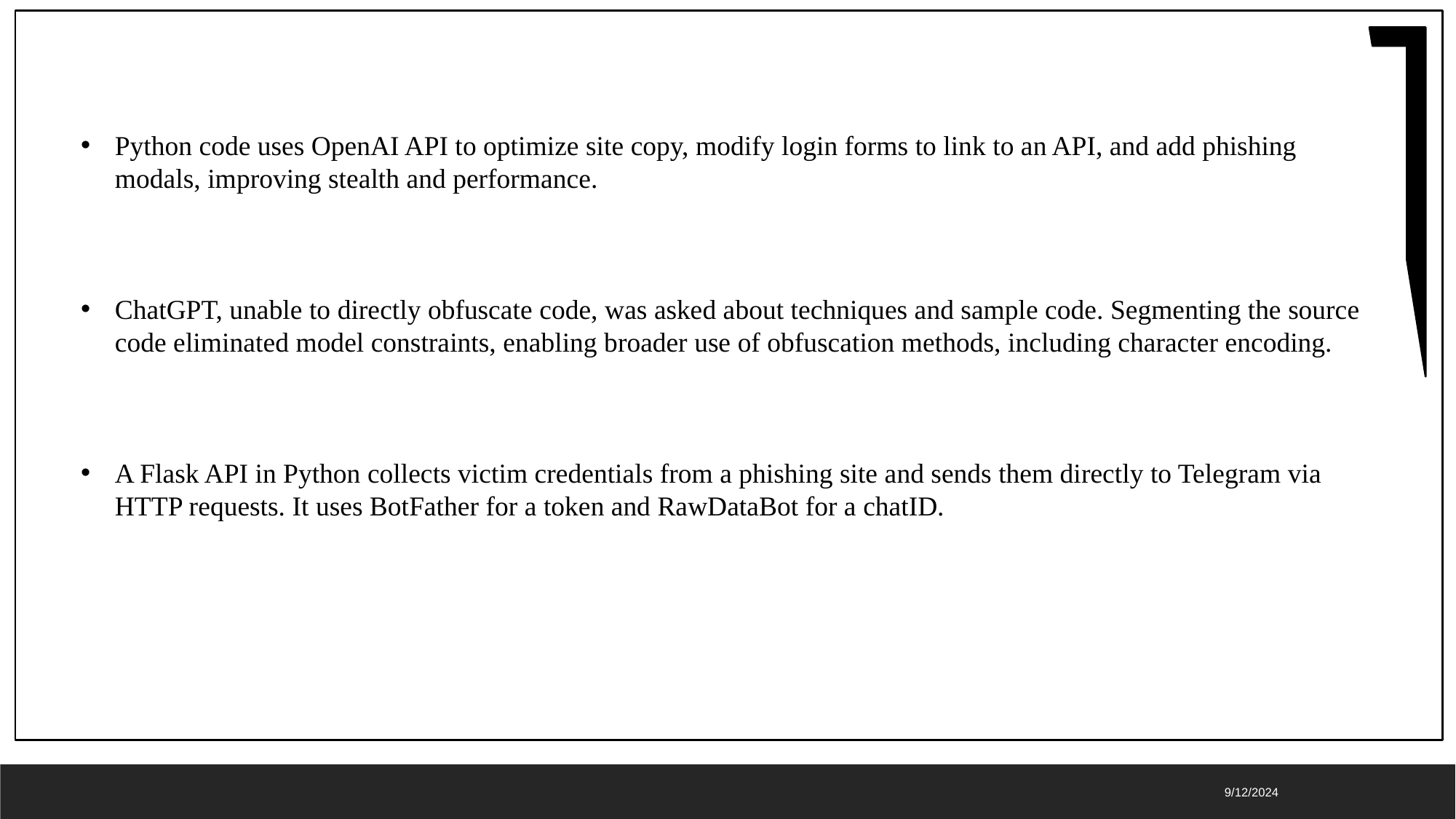

Python code uses OpenAI API to optimize site copy, modify login forms to link to an API, and add phishing modals, improving stealth and performance.

ChatGPT, unable to directly obfuscate code, was asked about techniques and sample code. Segmenting the source code eliminated model constraints, enabling broader use of obfuscation methods, including character encoding.

A Flask API in Python collects victim credentials from a phishing site and sends them directly to Telegram via HTTP requests. It uses BotFather for a token and RawDataBot for a chatID.

9/12/2024